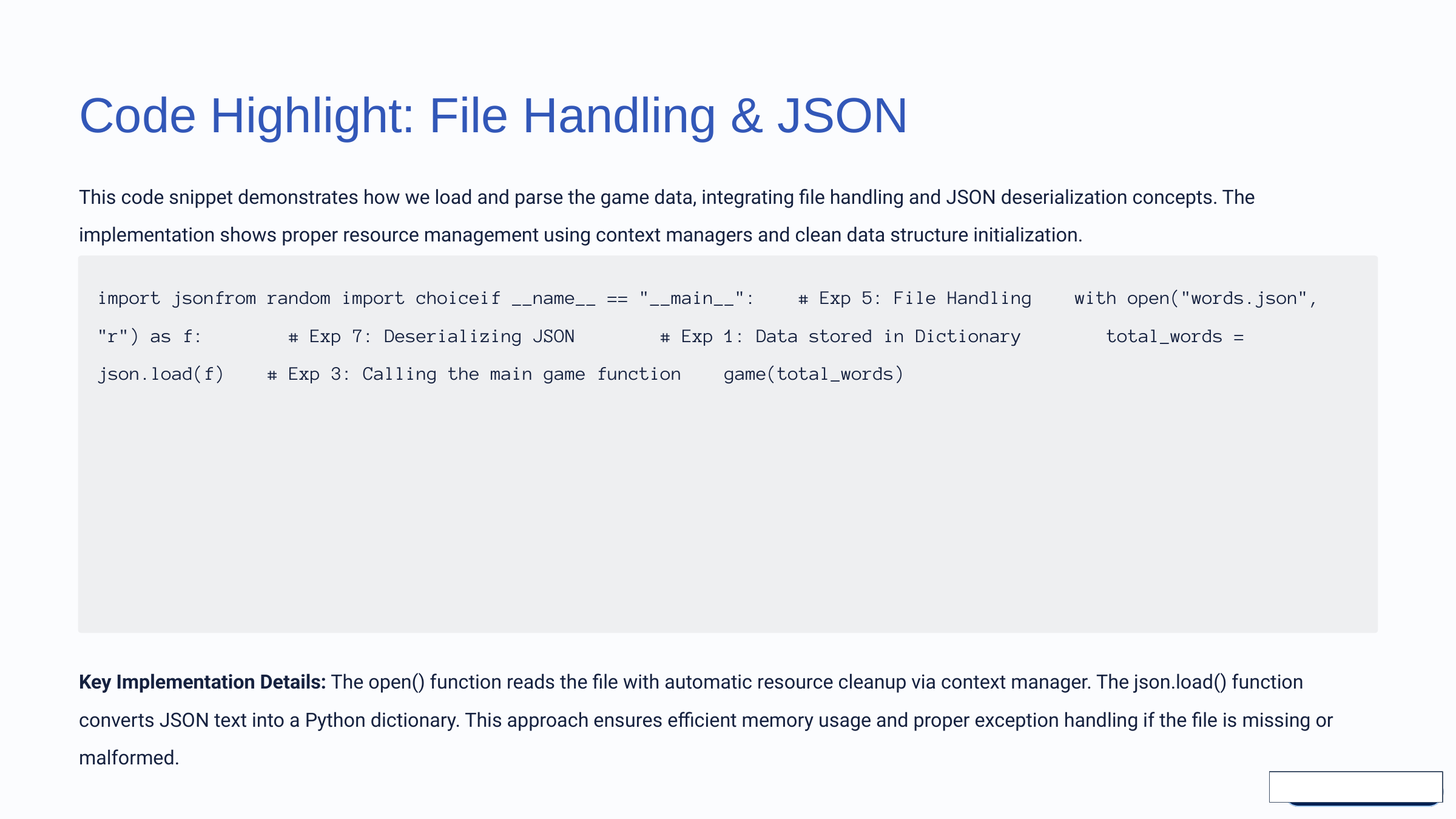

Code Highlight: File Handling & JSON
This code snippet demonstrates how we load and parse the game data, integrating file handling and JSON deserialization concepts. The implementation shows proper resource management using context managers and clean data structure initialization.

import jsonfrom random import choiceif __name__ == "__main__":    # Exp 5: File Handling    with open("words.json", "r") as f:        # Exp 7: Deserializing JSON        # Exp 1: Data stored in Dictionary        total_words = json.load(f)    # Exp 3: Calling the main game function    game(total_words)
Key Implementation Details: The open() function reads the file with automatic resource cleanup via context manager. The json.load() function converts JSON text into a Python dictionary. This approach ensures efficient memory usage and proper exception handling if the file is missing or malformed.